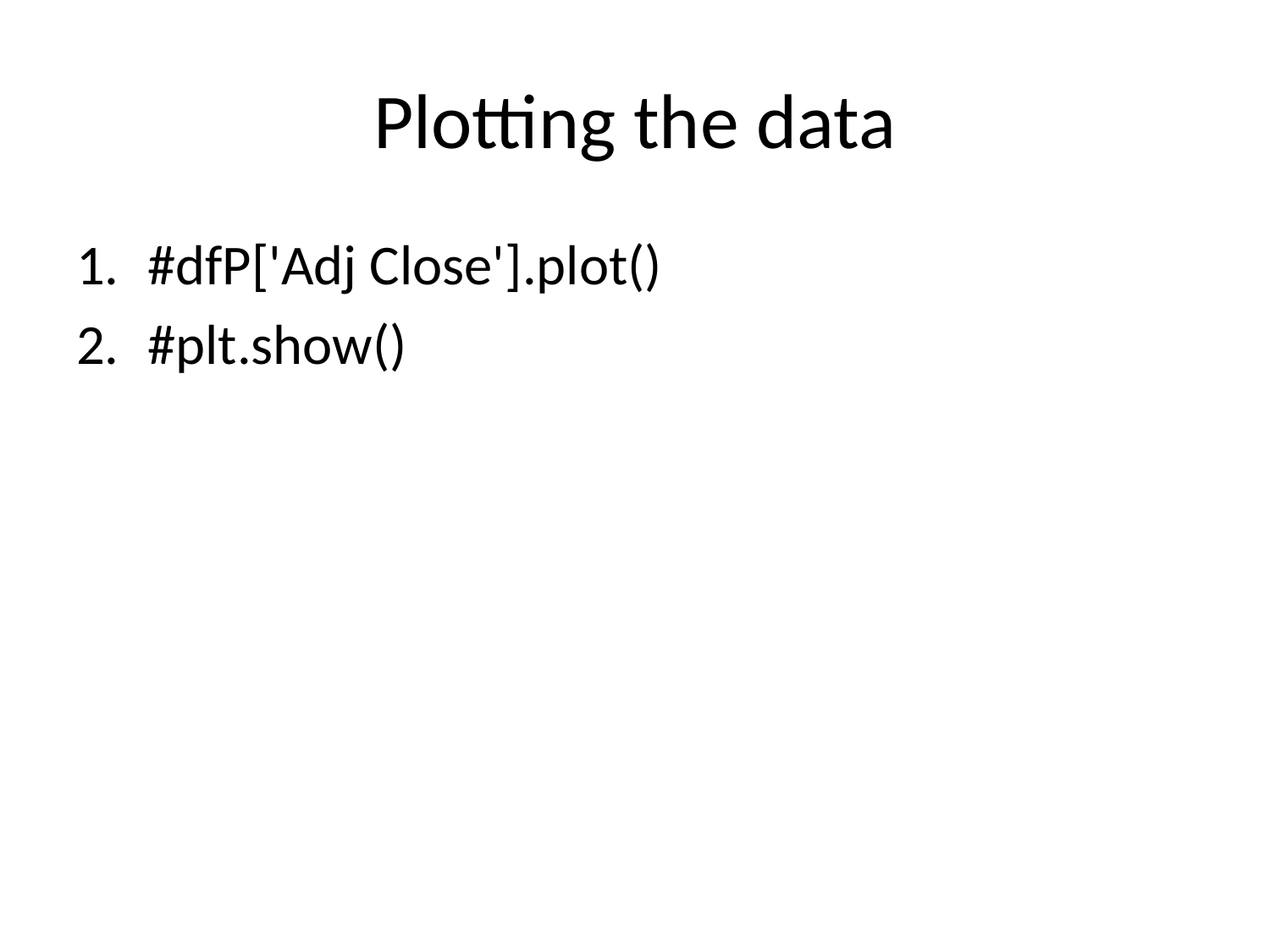

# Plotting the data
#dfP['Adj Close'].plot()
#plt.show()